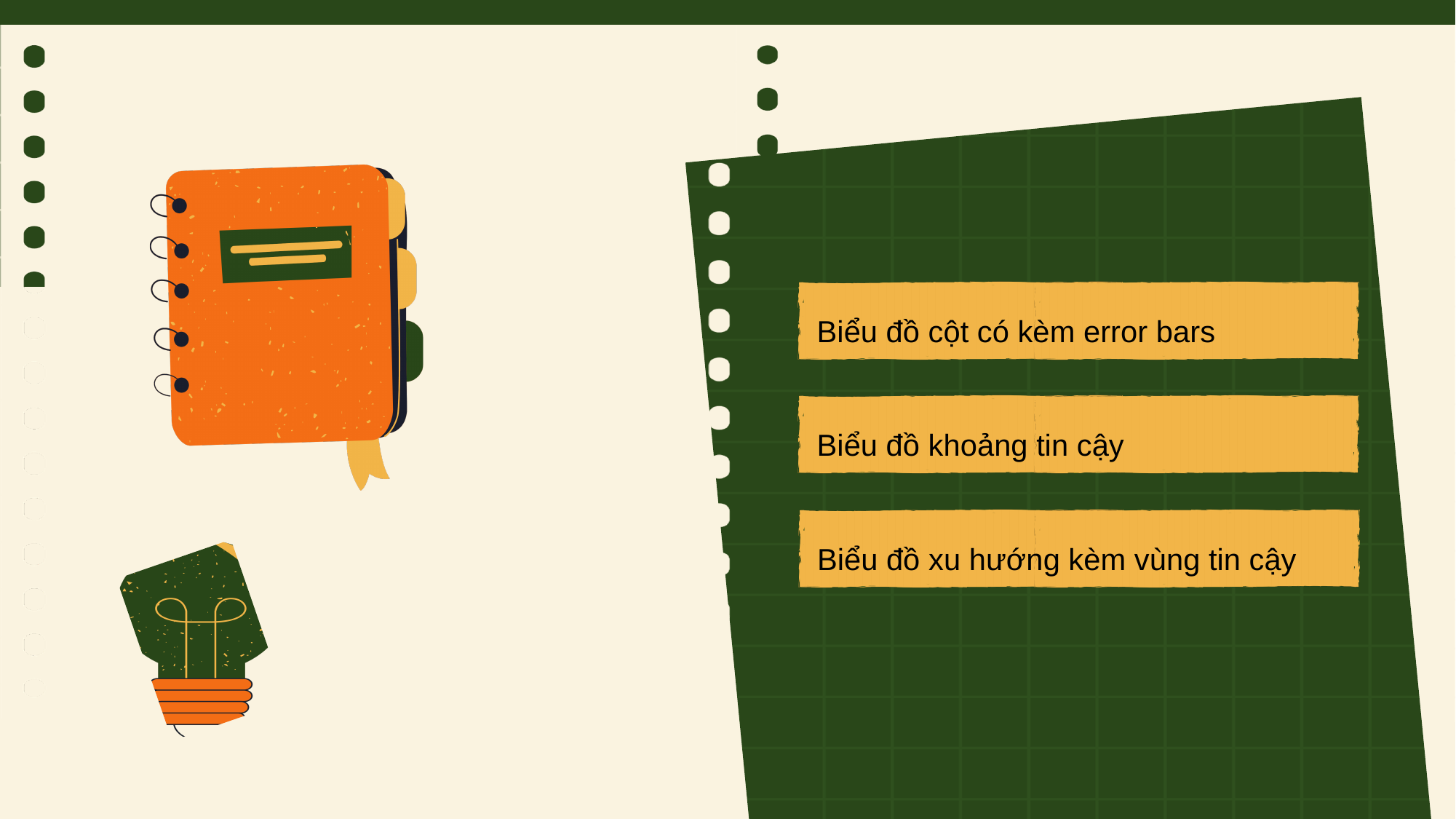

Biểu đồ cột có kèm error bars

Biểu đồ khoảng tin cậy

Biểu đồ xu hướng kèm vùng tin cậy